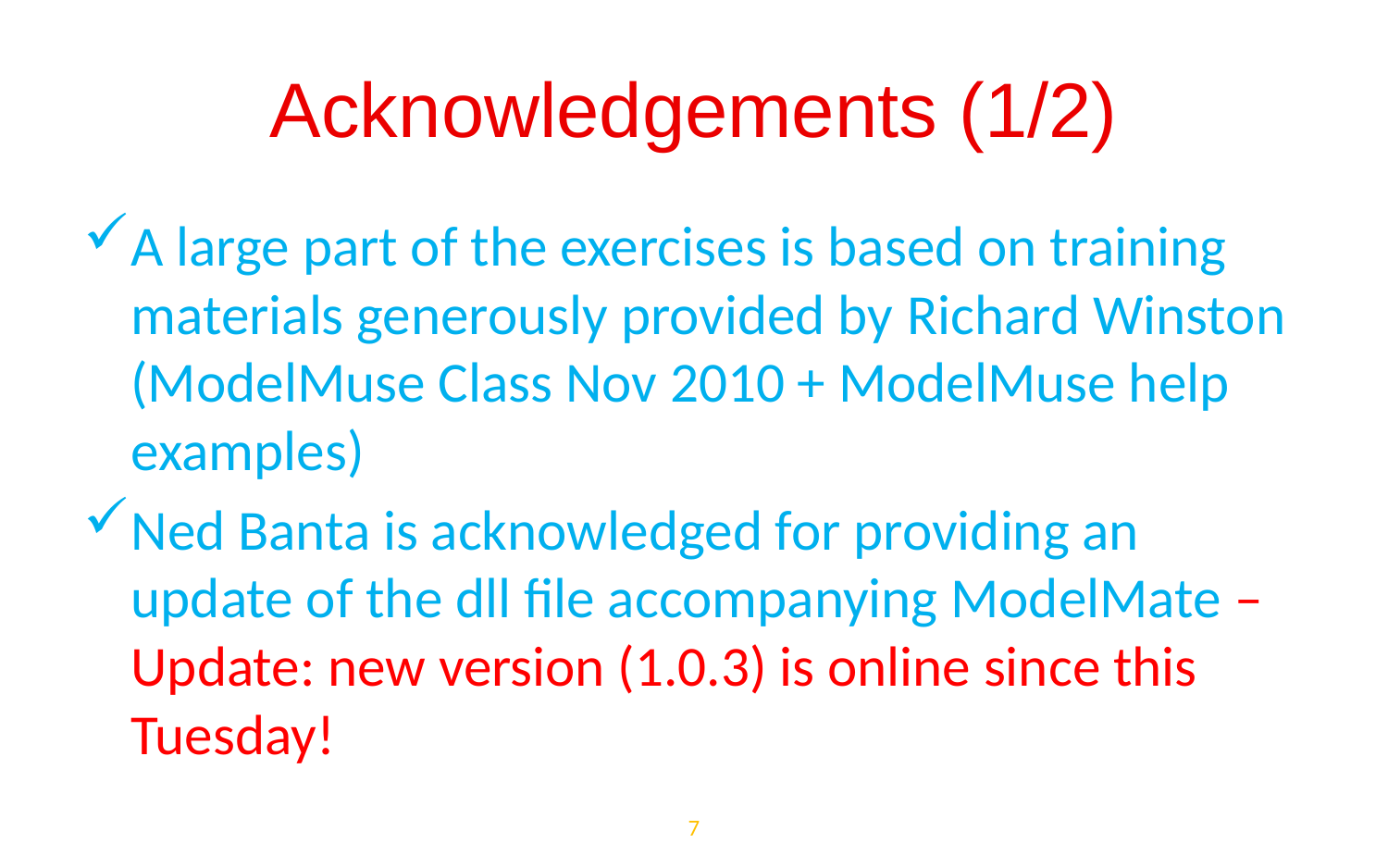

# Acknowledgements (1/2)
A large part of the exercises is based on training materials generously provided by Richard Winston (ModelMuse Class Nov 2010 + ModelMuse help examples)
Ned Banta is acknowledged for providing an update of the dll file accompanying ModelMate – Update: new version (1.0.3) is online since this Tuesday!
7